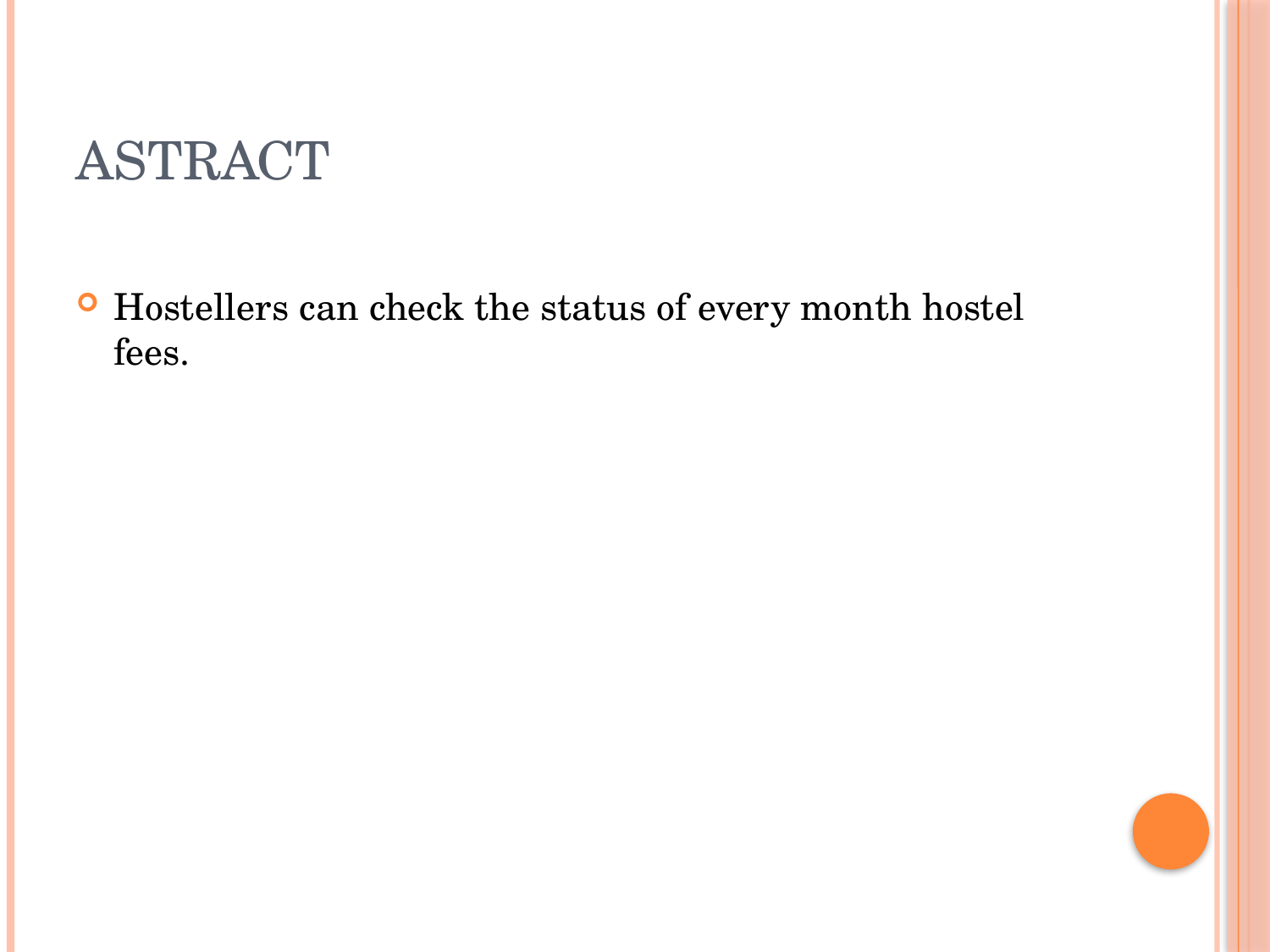

# Astract

Hostellers can check the status of every month hostel fees.